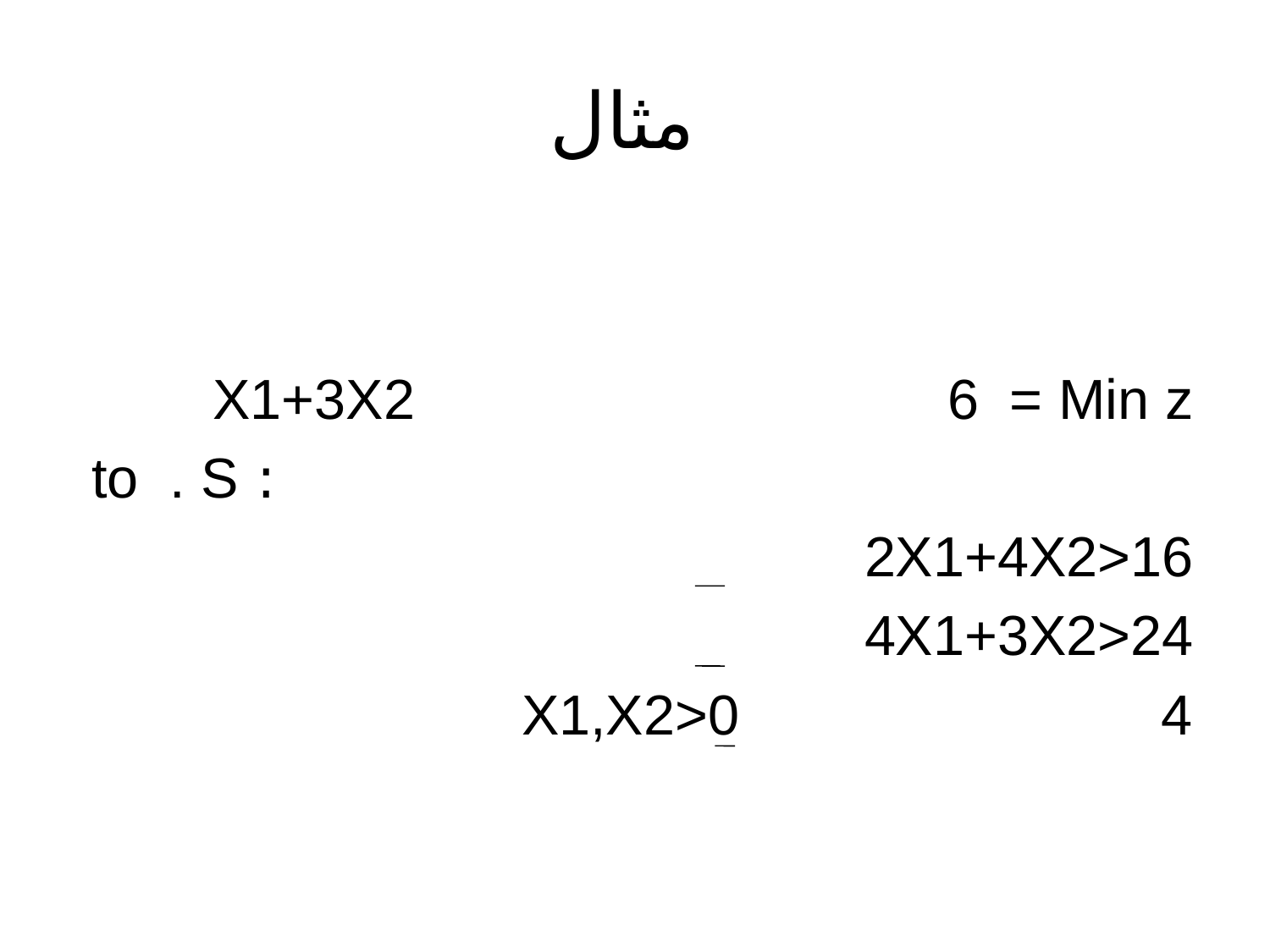

# مثال
X1+3X2                                  6  = Min z
                                                   : to  . S
2X1+4X2>16
4X1+3X2>24
X1,X2>0                           4